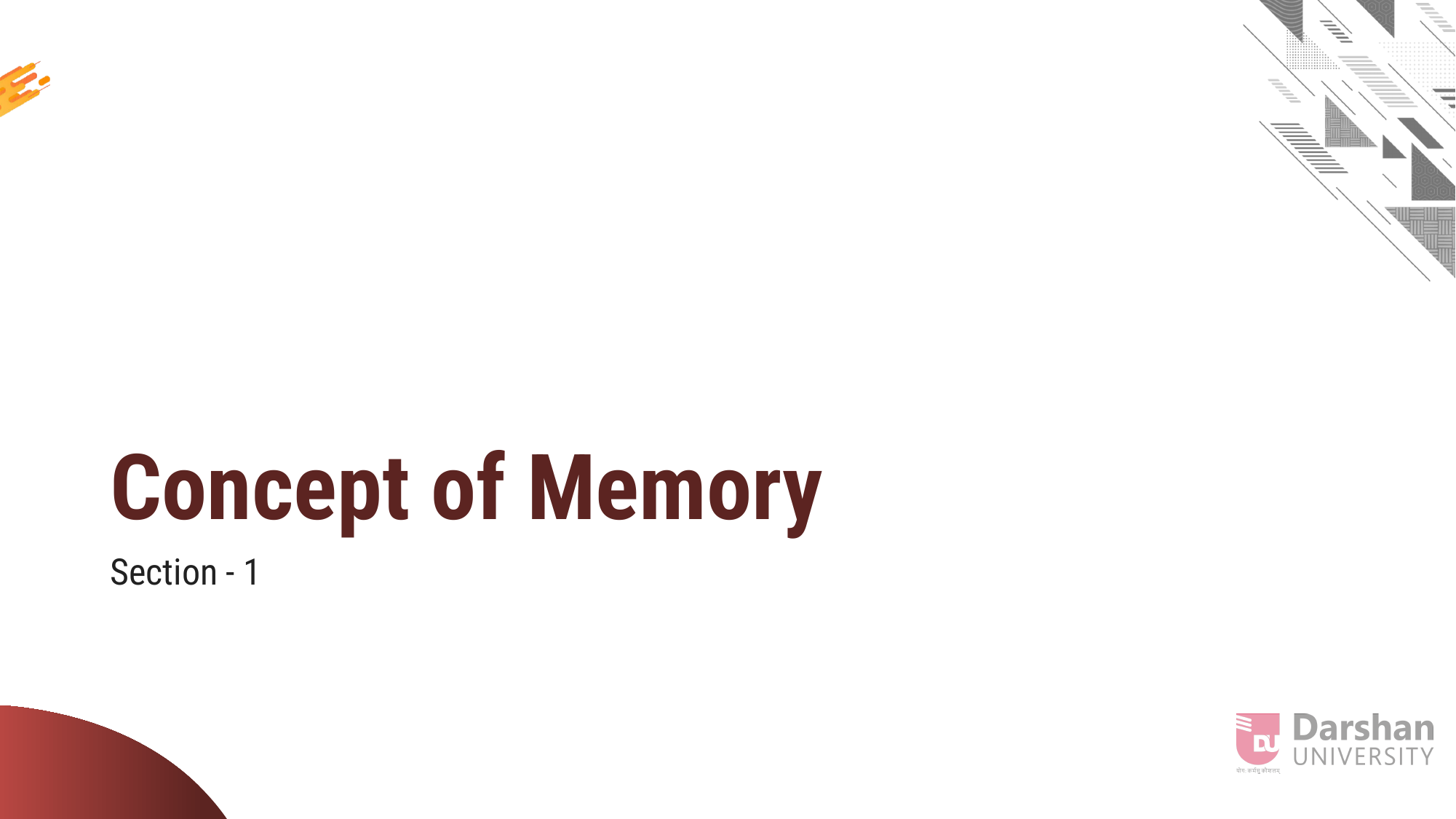

# Concept of Memory
Section - 1